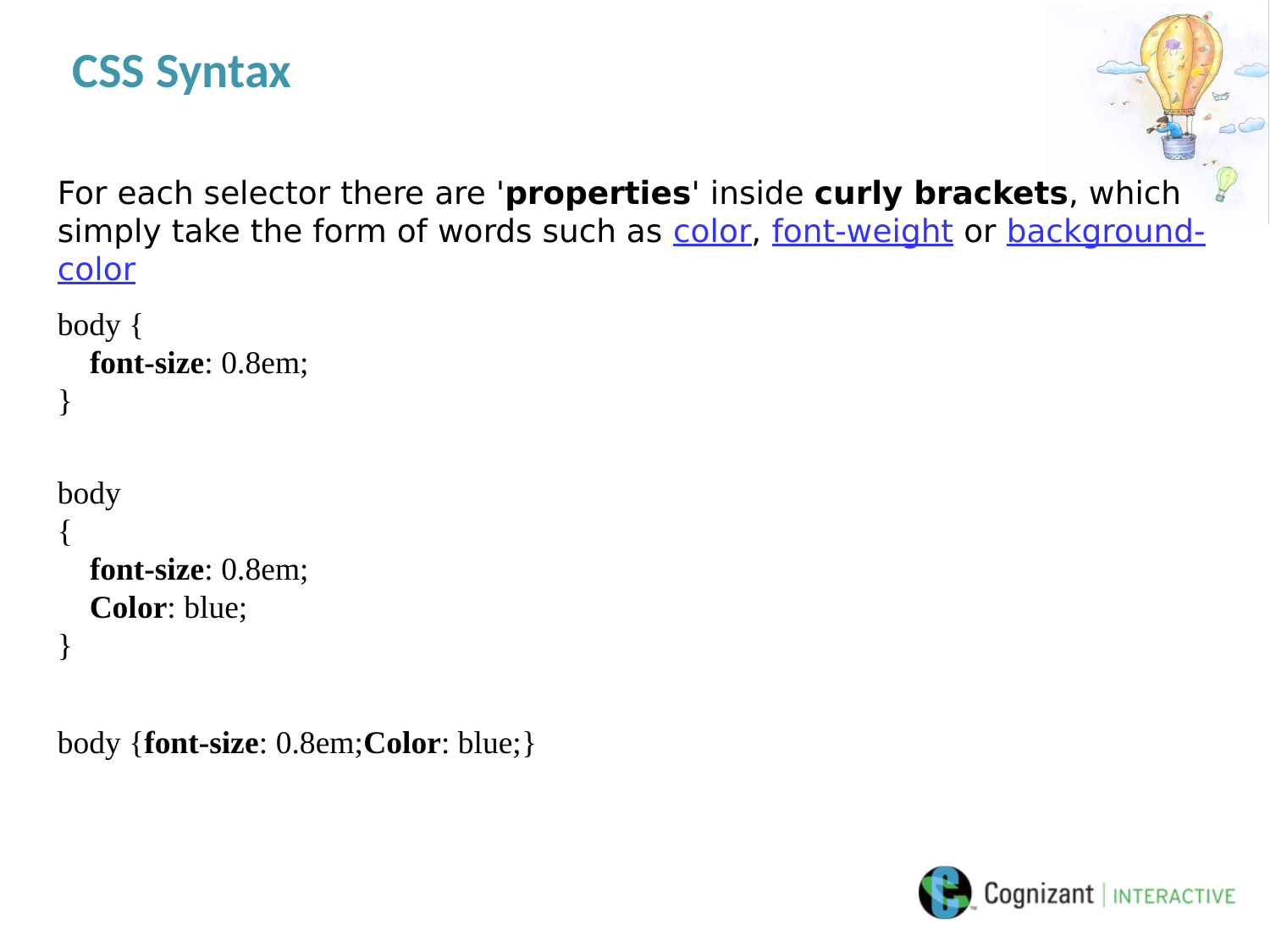

# CSS Syntax
For each selector there are 'properties' inside curly brackets, which simply take the form of words such as color, font-weight or background-color
body {
    font-size: 0.8em;
}
body
{
    font-size: 0.8em;
    Color: blue;
}
body {font-size: 0.8em;Color: blue;}